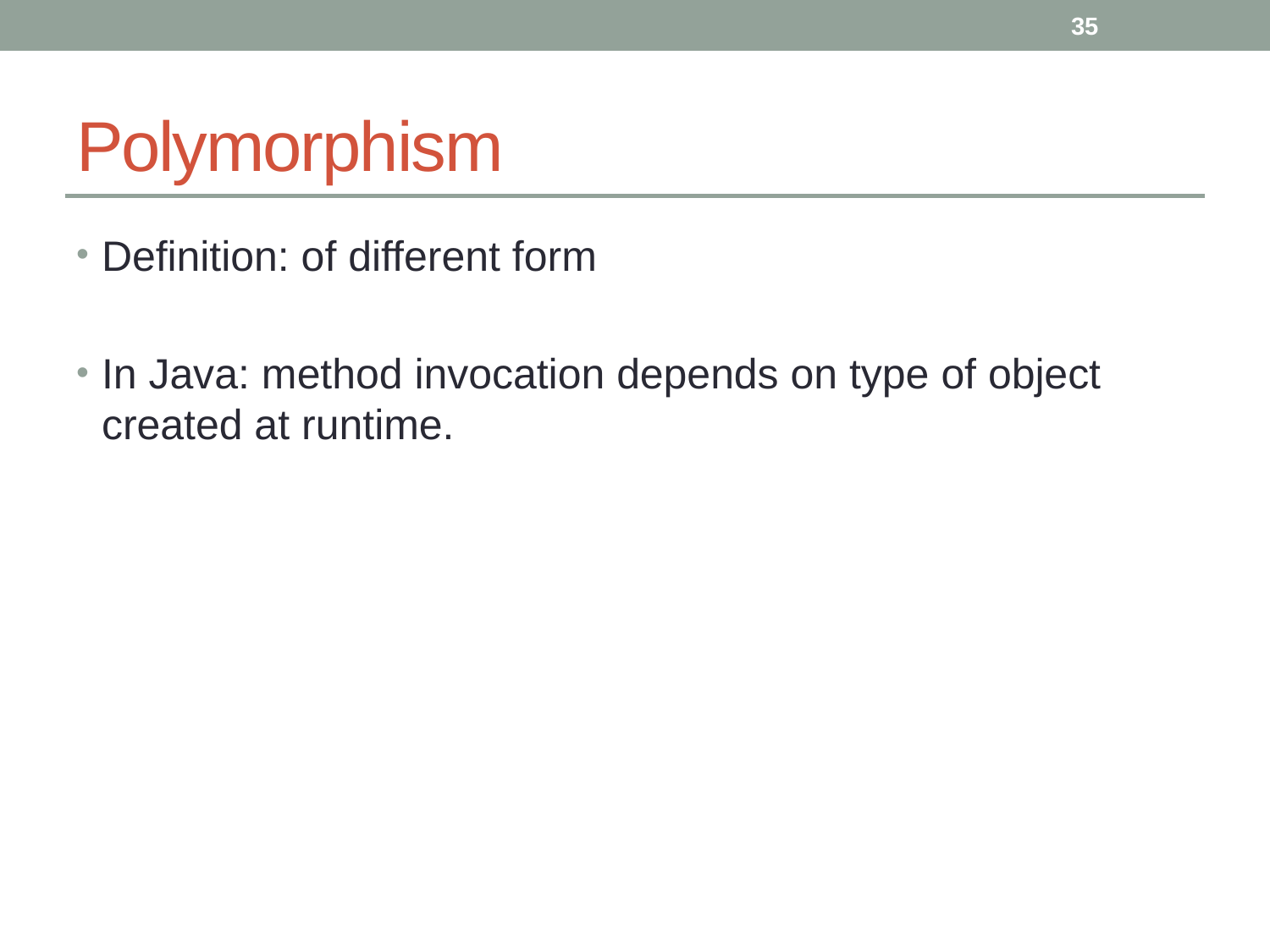

35
# Polymorphism
Definition: of different form

In Java: method invocation depends on type of object created at runtime.